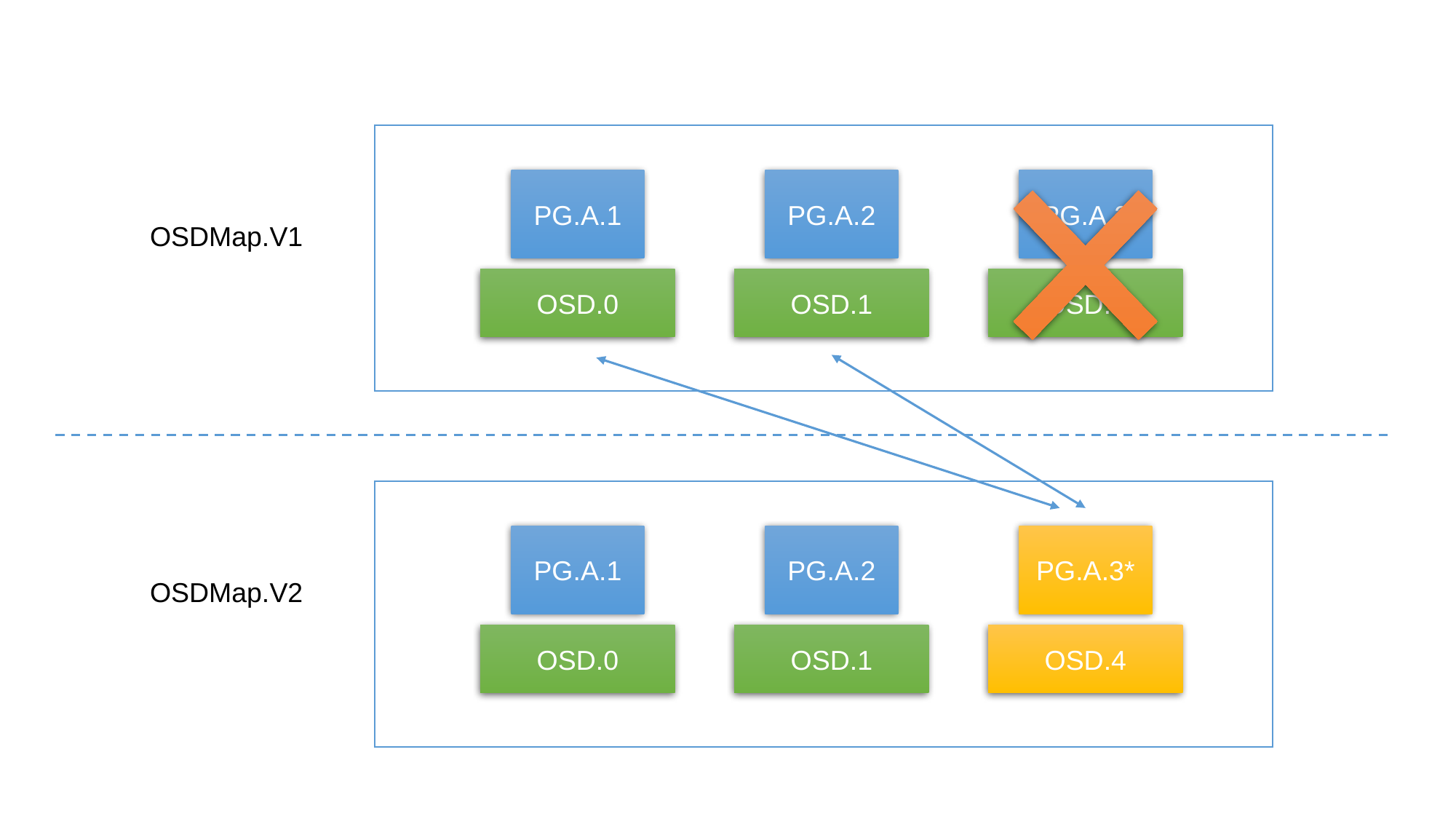

PG.A.1
PG.A.2
PG.A.3
OSDMap.V1
OSD.0
OSD.1
OSD.2

PG.A.1
PG.A.2
PG.A.3*
OSDMap.V2
OSD.0
OSD.1
OSD.4